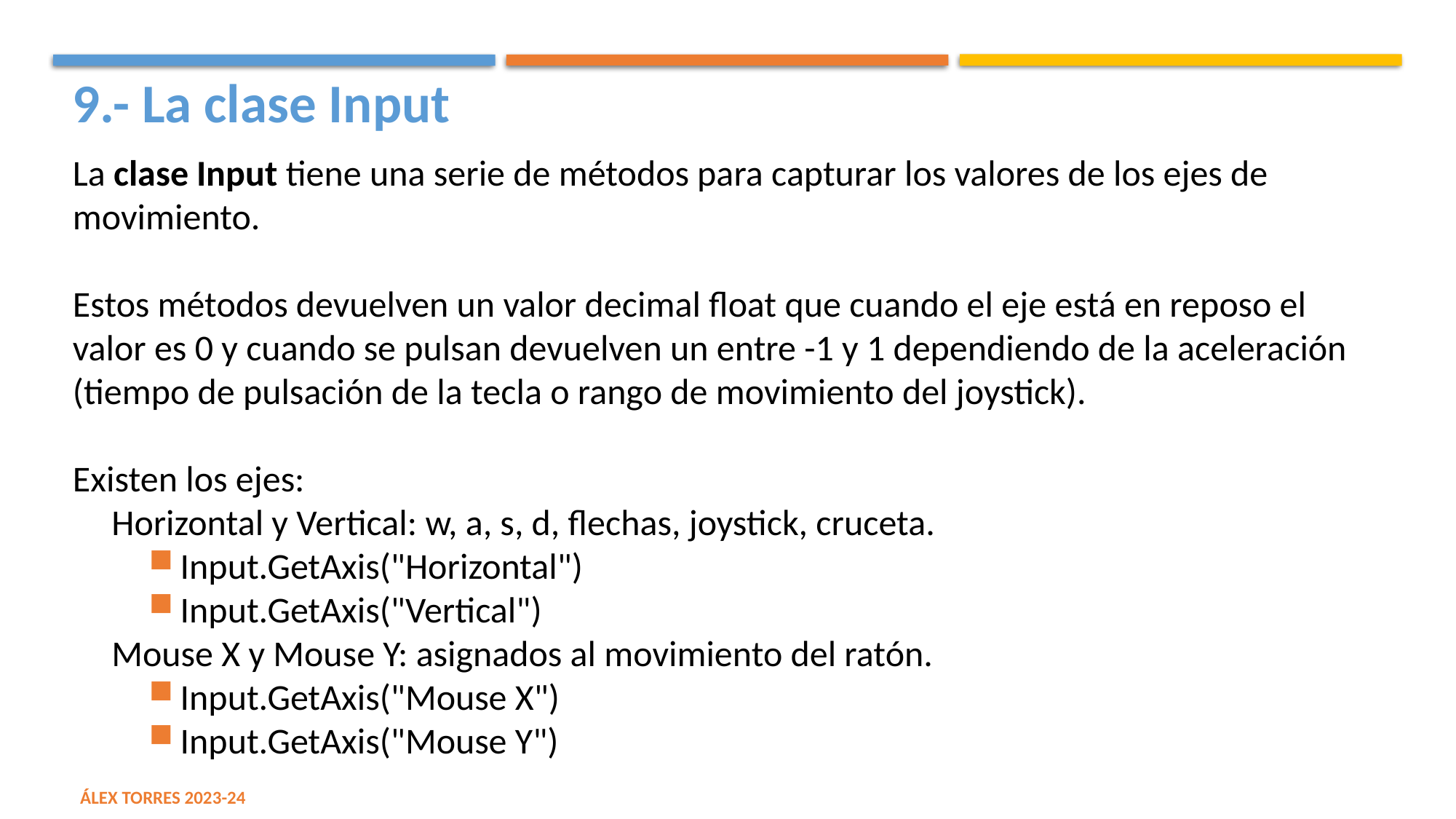

9.- La clase Input
La clase Input tiene una serie de métodos para capturar los valores de los ejes de movimiento.

Estos métodos devuelven un valor decimal float que cuando el eje está en reposo el valor es 0 y cuando se pulsan devuelven un entre -1 y 1 dependiendo de la aceleración (tiempo de pulsación de la tecla o rango de movimiento del joystick).

Existen los ejes:
Horizontal y Vertical: w, a, s, d, flechas, joystick, cruceta.
Input.GetAxis("Horizontal")
Input.GetAxis("Vertical")
Mouse X y Mouse Y: asignados al movimiento del ratón.
Input.GetAxis("Mouse X")
Input.GetAxis("Mouse Y")